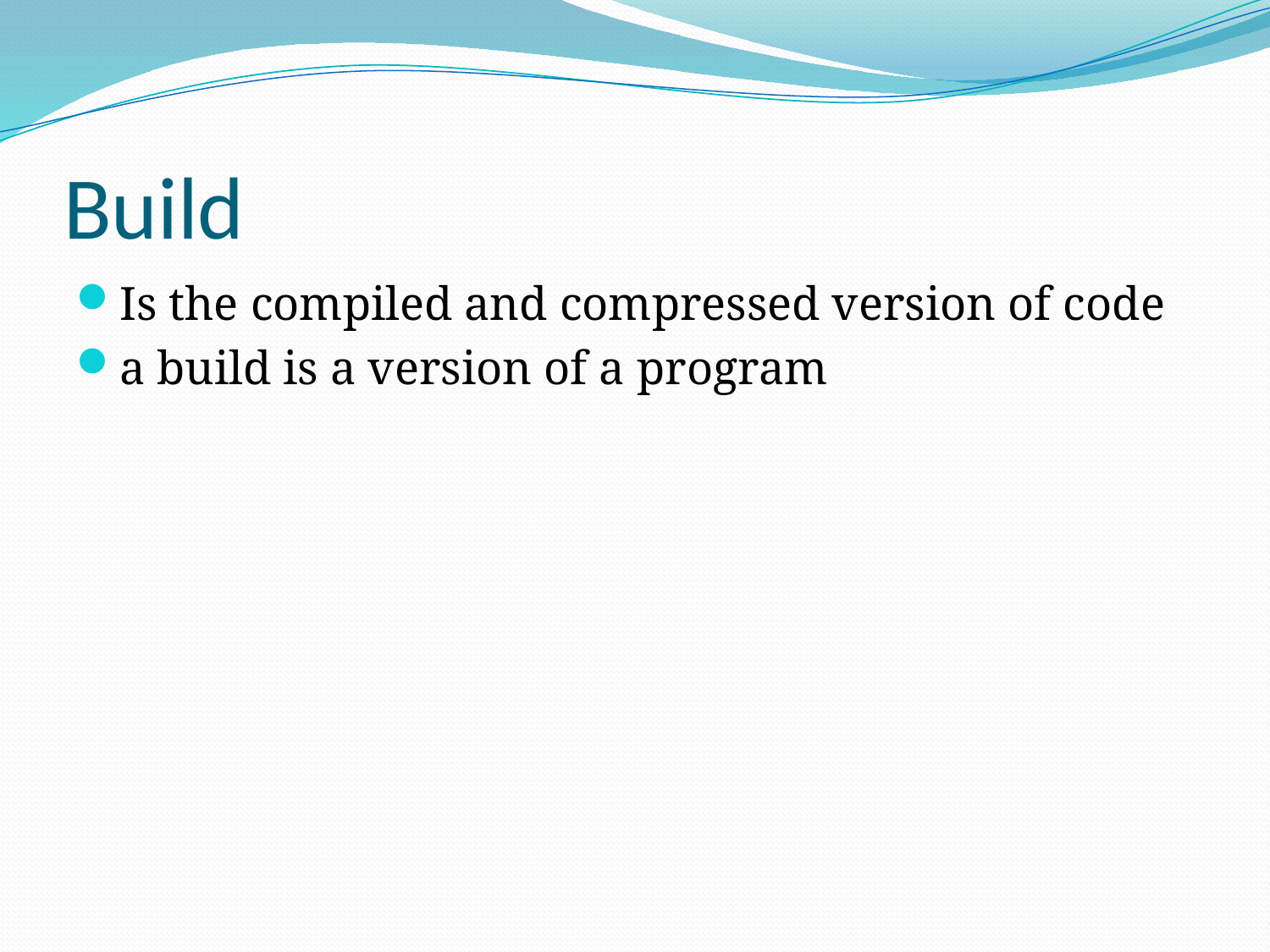

# Build
Is the compiled and compressed version of code
a build is a version of a program